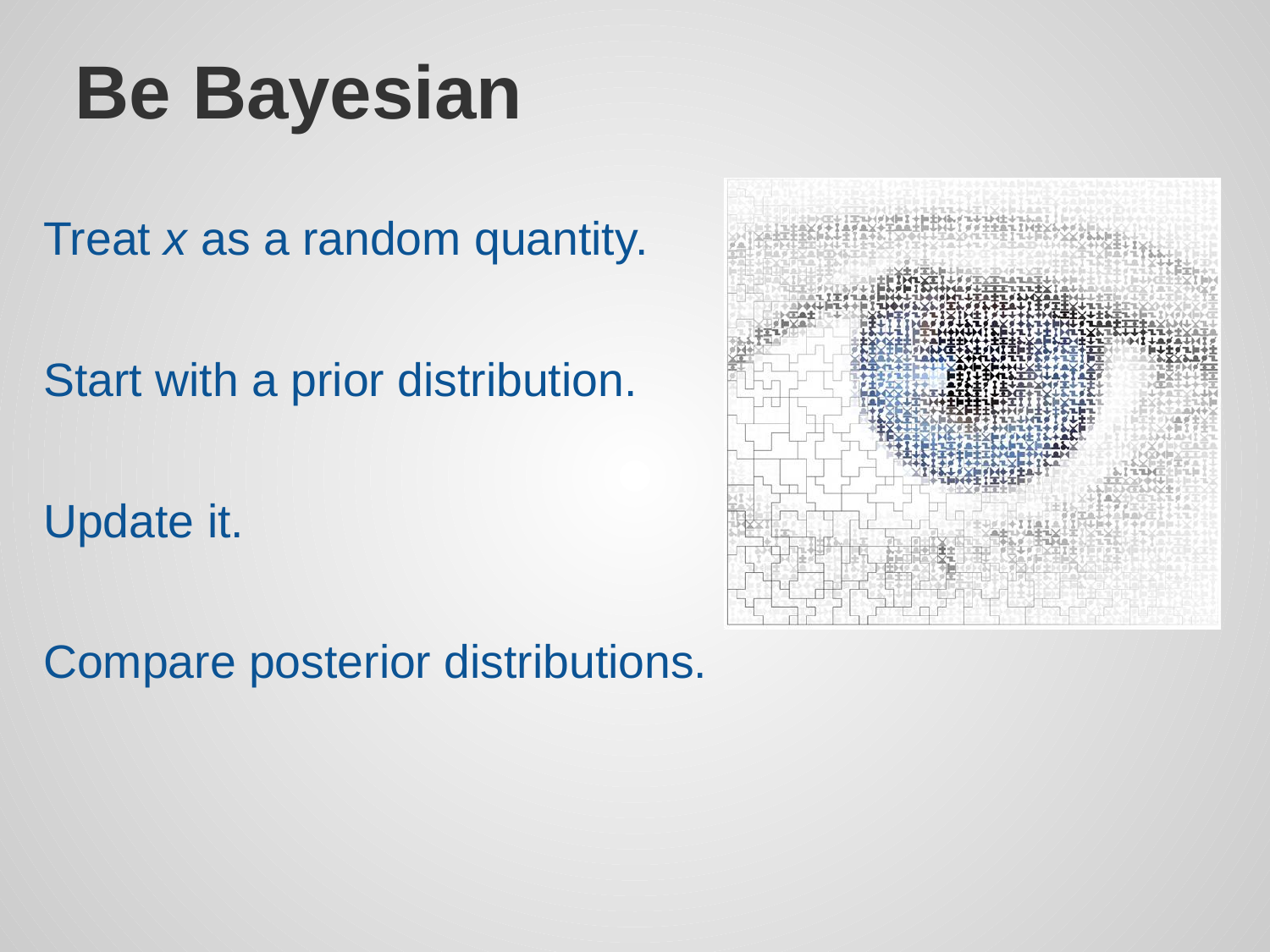

# Be Bayesian

Treat x as a random quantity.

Start with a prior distribution.

Update it.

Compare posterior distributions.